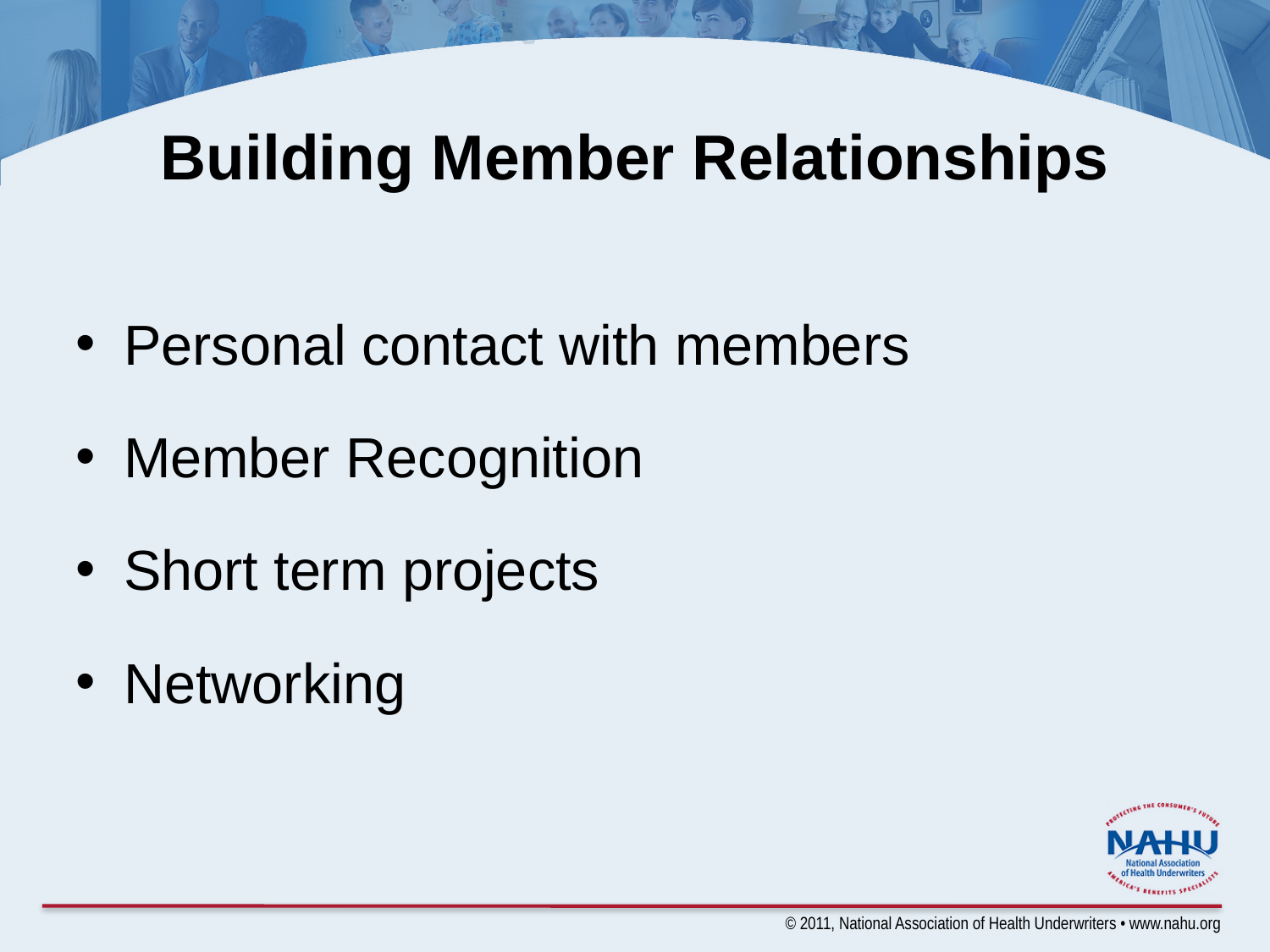

# Building Member Relationships
Personal contact with members
Member Recognition
Short term projects
Networking